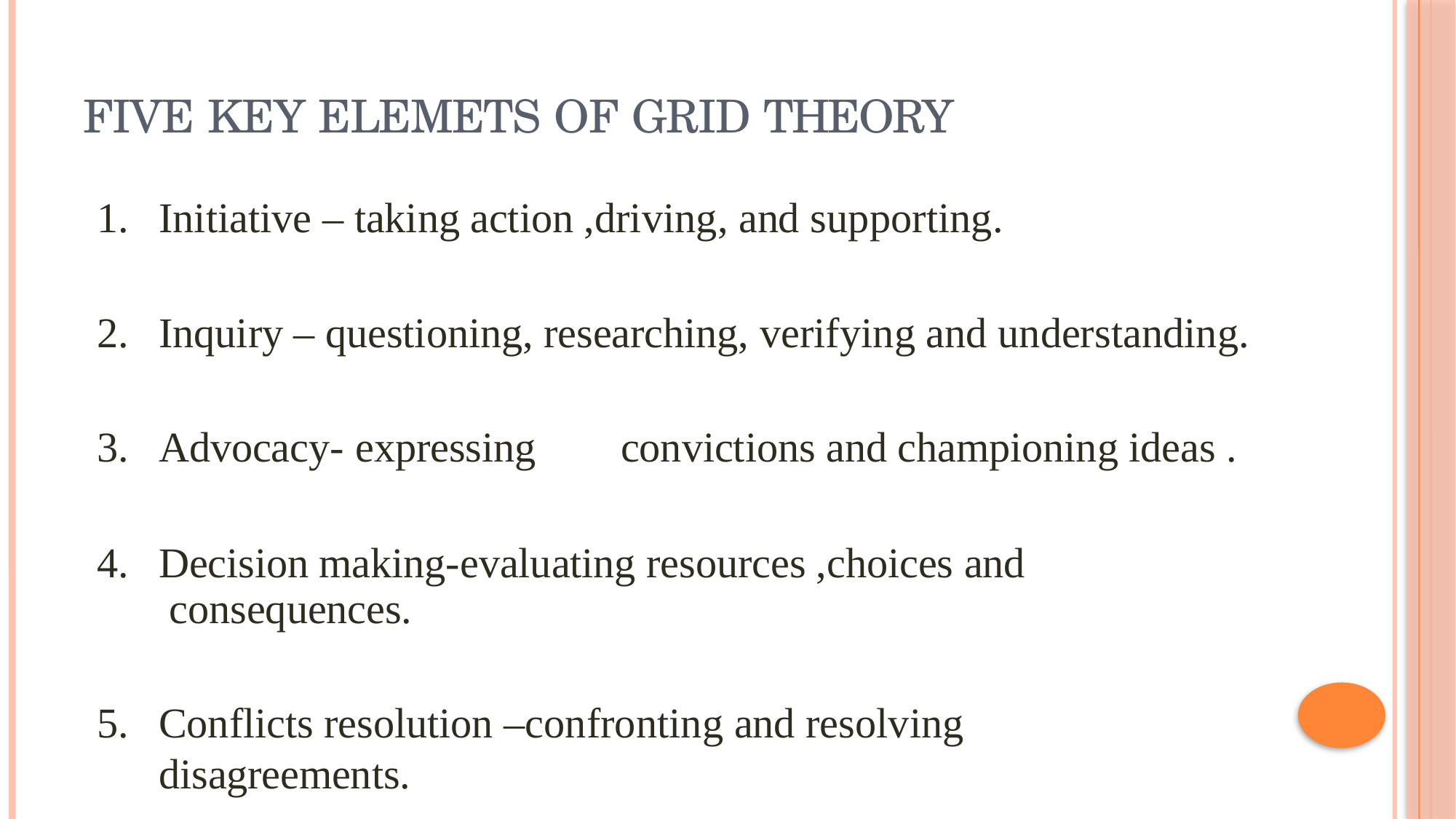

# FIVE KEY ELEMETS OF GRID THEORY
Initiative – taking action ,driving, and supporting.

Inquiry – questioning, researching, verifying and understanding.

Advocacy- expressing	convictions and championing ideas .

Decision making-evaluating resources ,choices and  consequences.

Conflicts resolution –confronting and resolving disagreements.